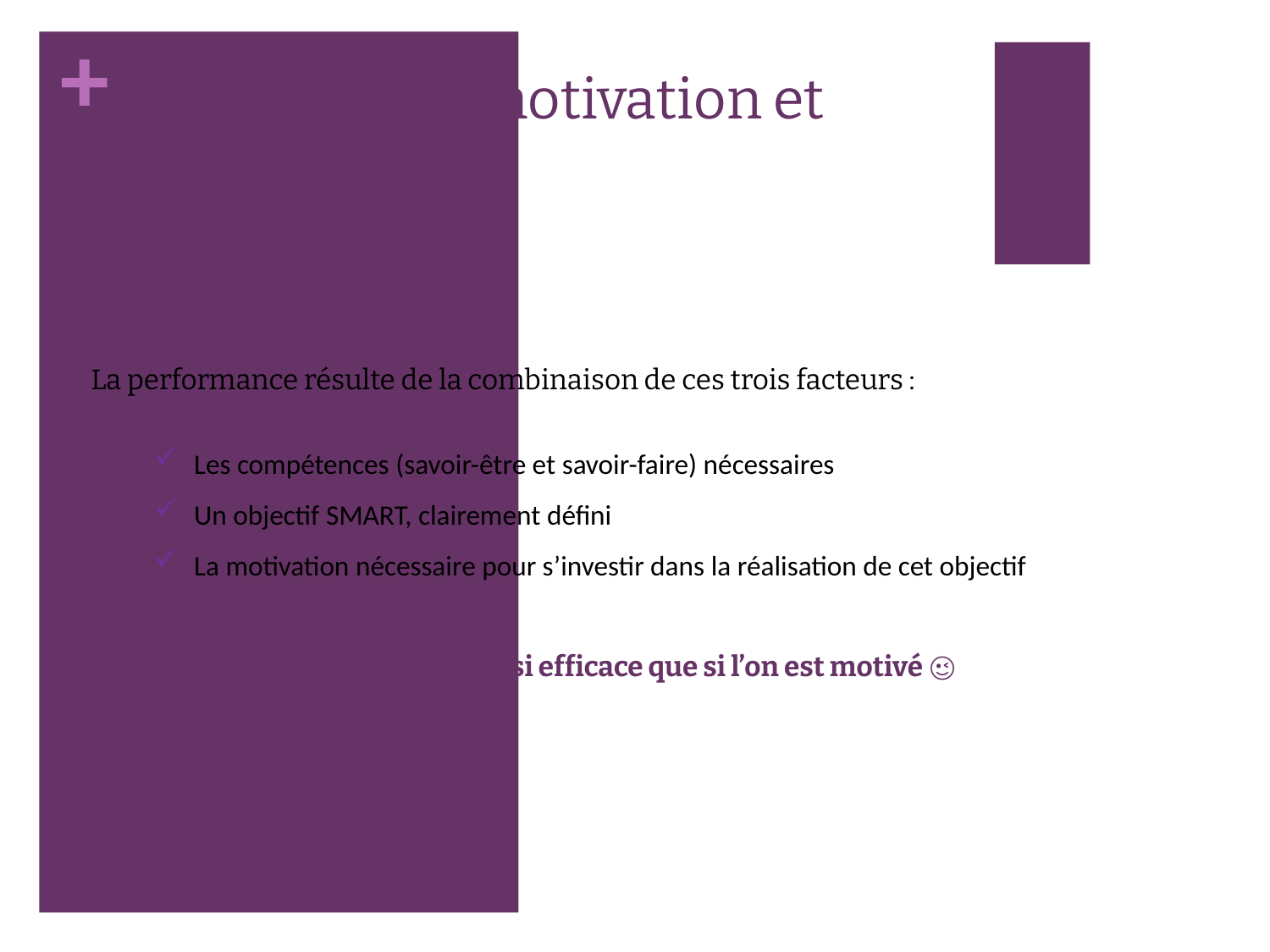

+

Le lien entre motivation et performance
La performance résulte de la combinaison de ces trois facteurs :

Les compétences (savoir-être et savoir-faire) nécessaires
Un objectif SMART, clairement défini
La motivation nécessaire pour s’investir dans la réalisation de cet objectif

Toutefois, on ne sera jamais aussi efficace que si l’on est motivé 😉